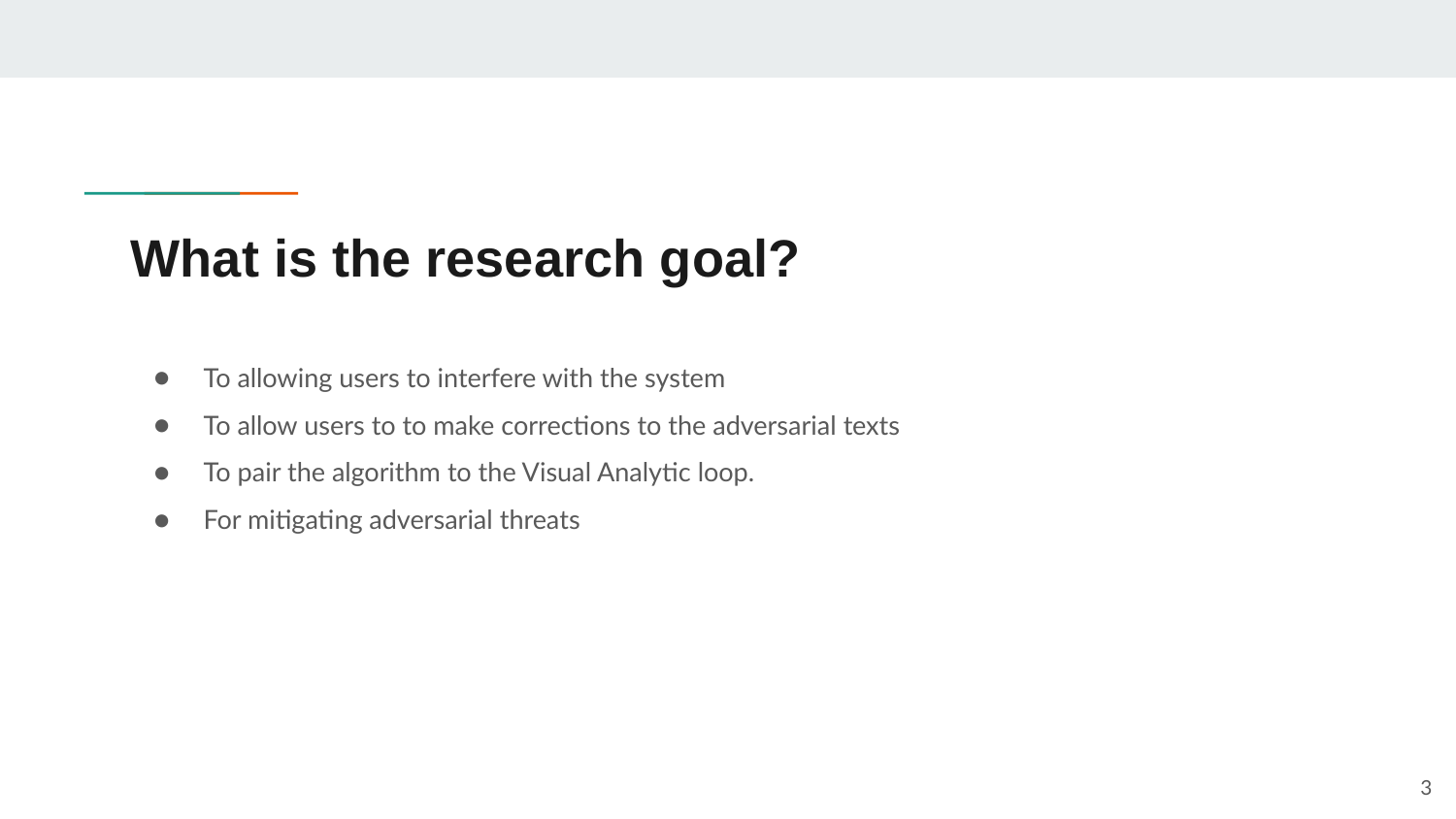

# What is the research goal?
To allowing users to interfere with the system
To allow users to to make corrections to the adversarial texts
To pair the algorithm to the Visual Analytic loop.
For mitigating adversarial threats
3